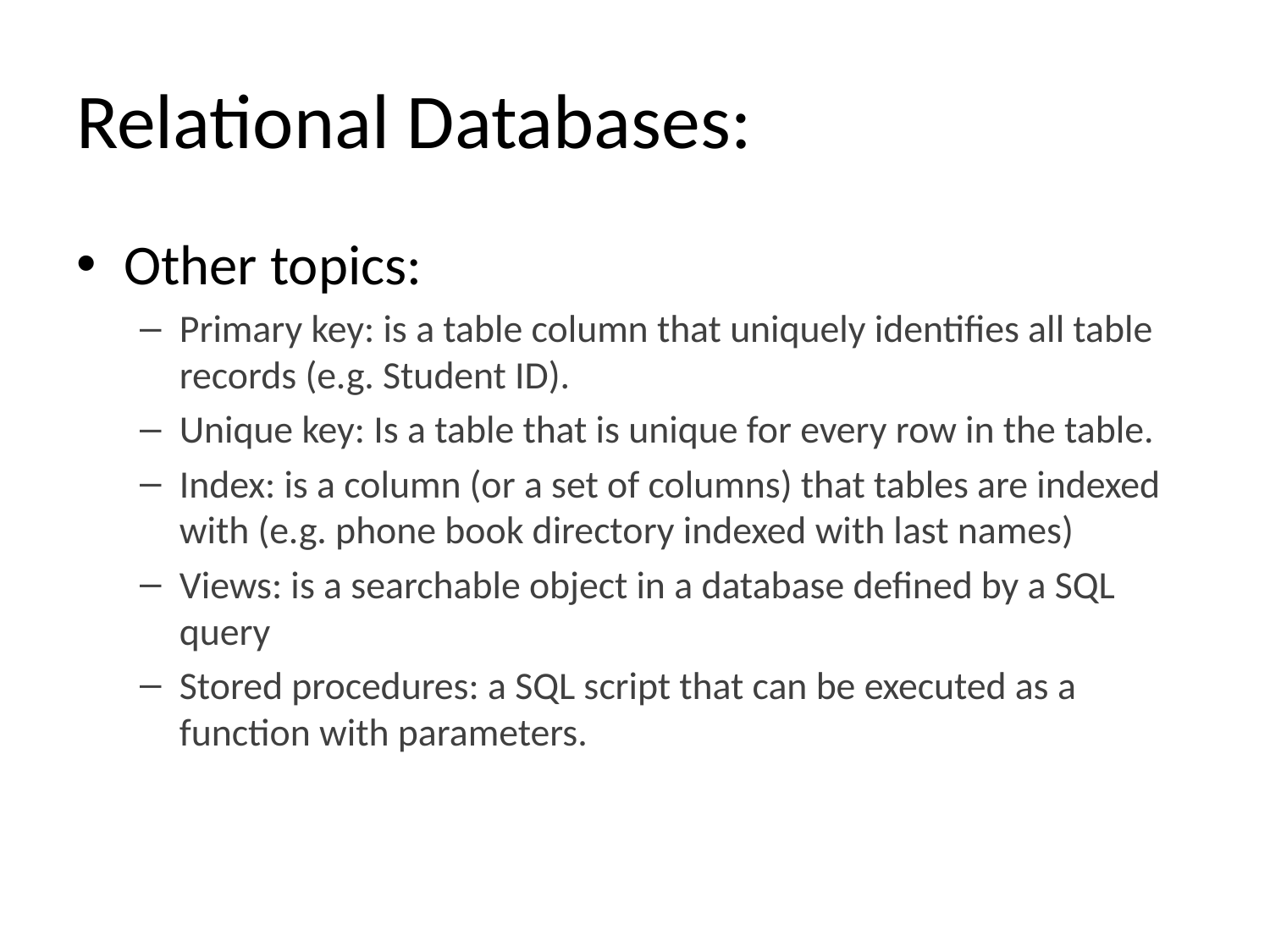

# Relational Databases:
Other topics:
Primary key: is a table column that uniquely identifies all table records (e.g. Student ID).
Unique key: Is a table that is unique for every row in the table.
Index: is a column (or a set of columns) that tables are indexed with (e.g. phone book directory indexed with last names)
Views: is a searchable object in a database defined by a SQL query
Stored procedures: a SQL script that can be executed as a function with parameters.